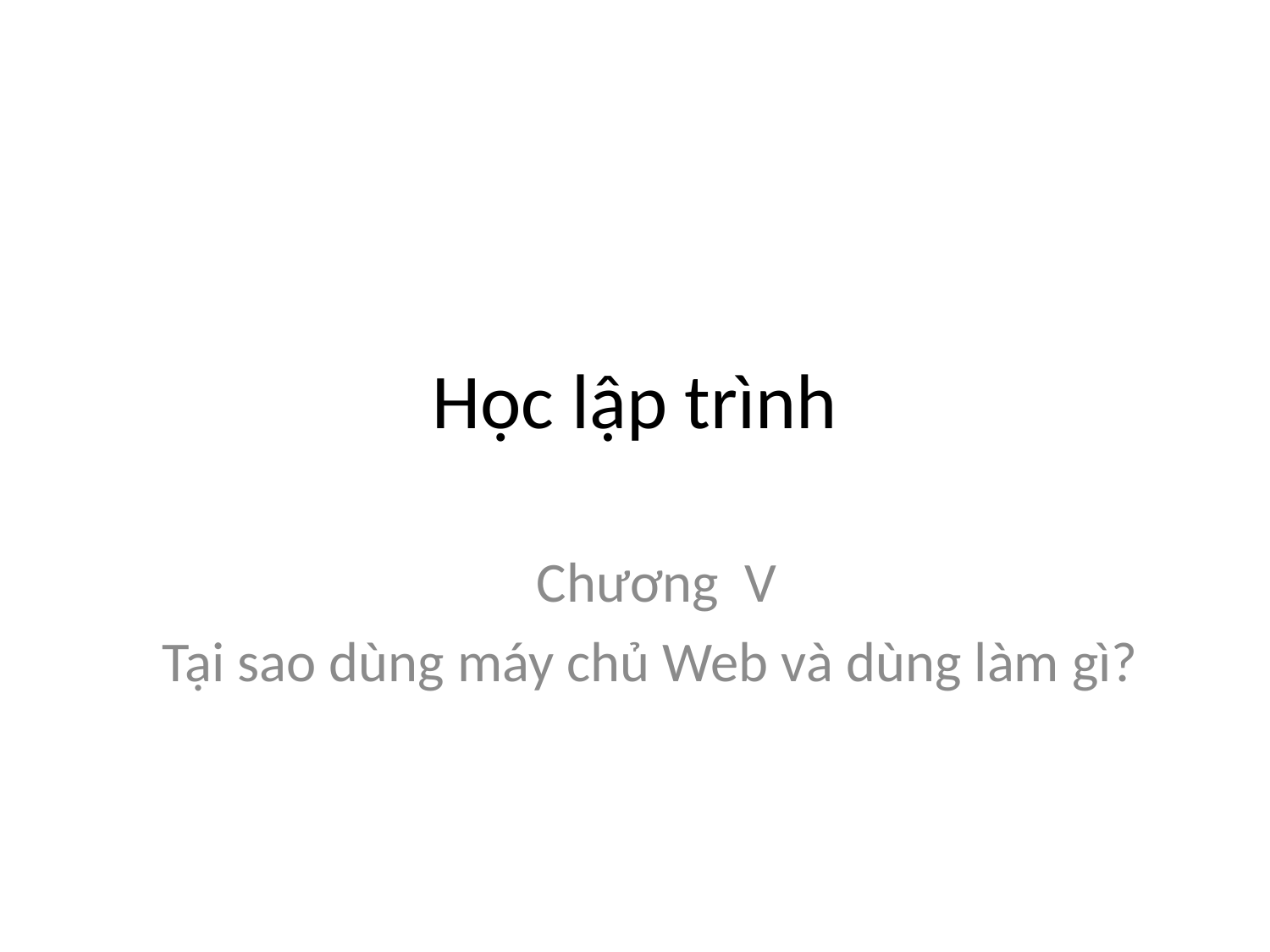

# Học lập trình
Chương  V
Tại sao dùng máy chủ Web và dùng làm gì?